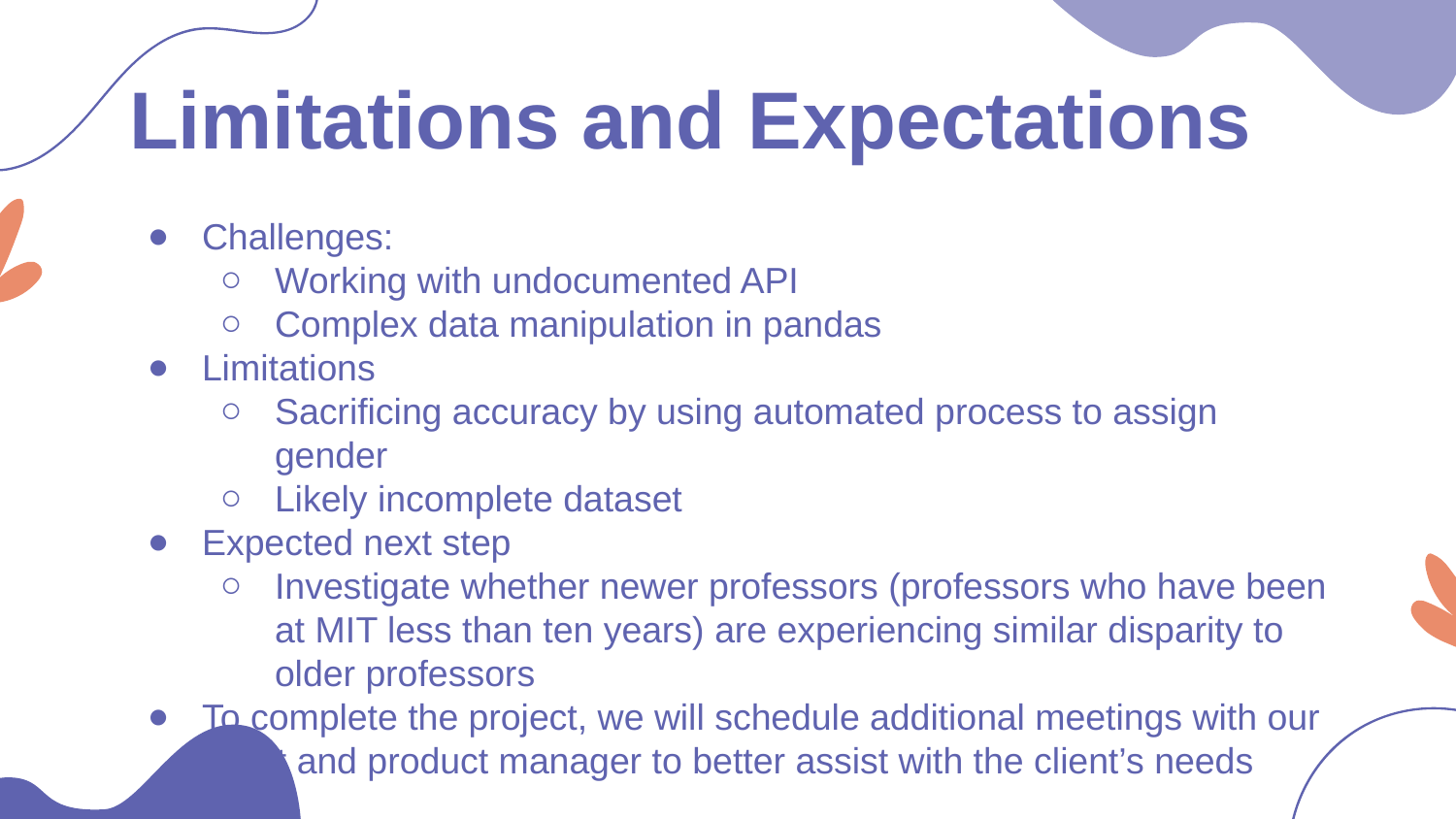

# Limitations and Expectations
Challenges:
Working with undocumented API
Complex data manipulation in pandas
Limitations
Sacrificing accuracy by using automated process to assign gender
Likely incomplete dataset
Expected next step
Investigate whether newer professors (professors who have been at MIT less than ten years) are experiencing similar disparity to older professors
To complete the project, we will schedule additional meetings with our client and product manager to better assist with the client’s needs